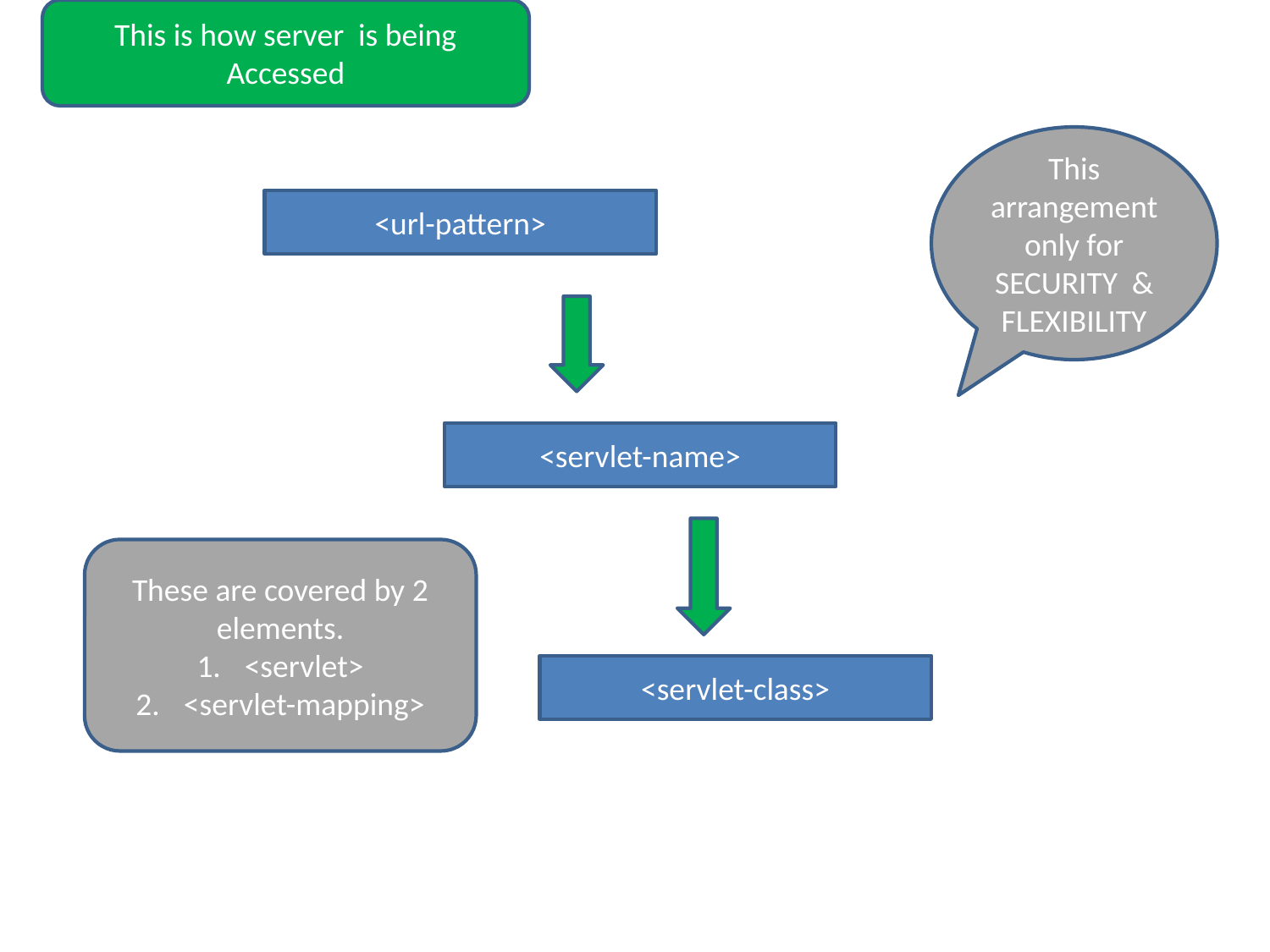

This is how server  is being Accessed
This arrangement only for SECURITY  & FLEXIBILITY
<url-pattern>

<servlet-name>

These are covered by 2 elements.
<servlet>
<servlet-mapping>
<servlet-class>